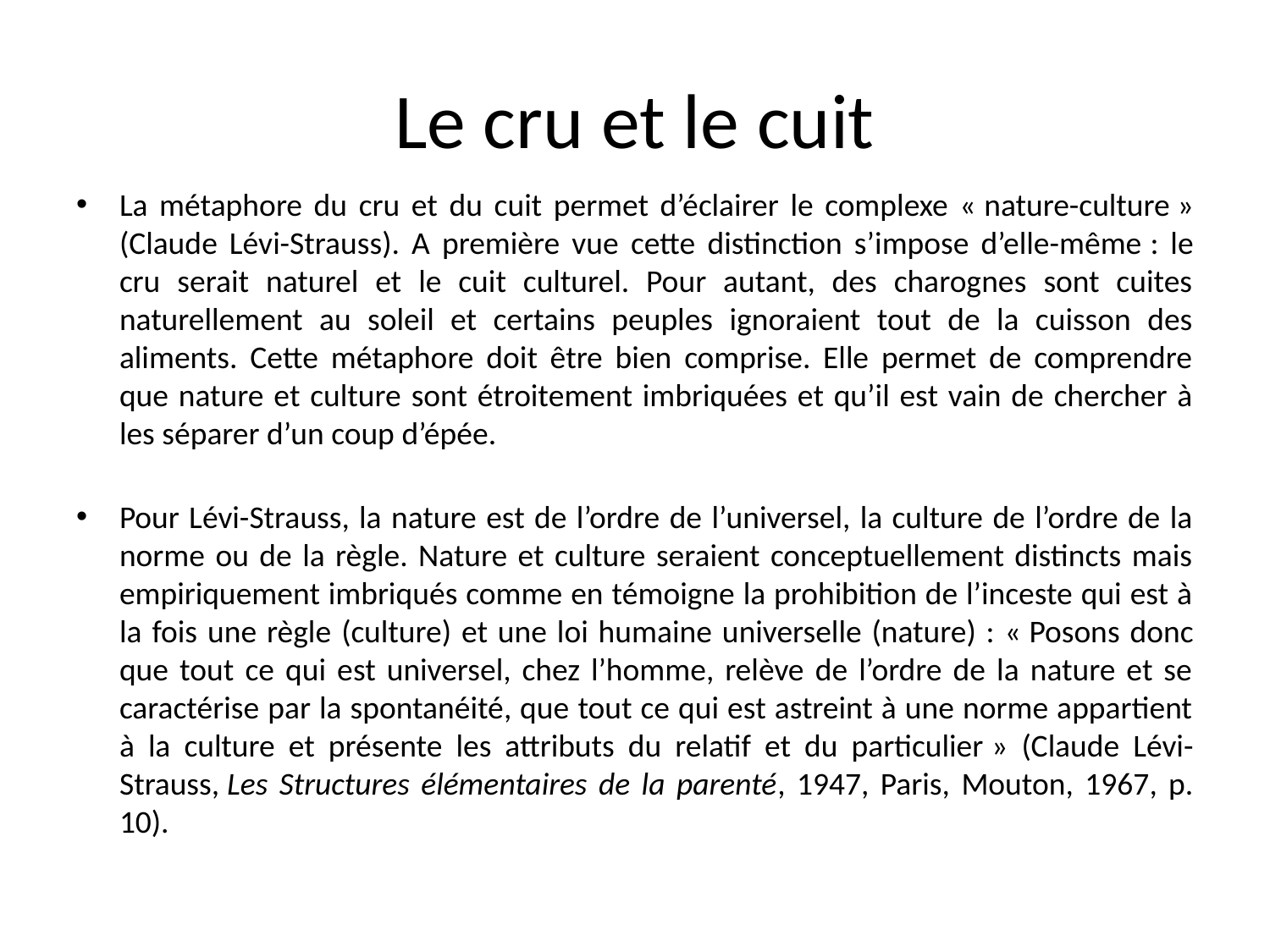

# Le cru et le cuit
La métaphore du cru et du cuit permet d’éclairer le complexe « nature-culture » (Claude Lévi-Strauss). A première vue cette distinction s’impose d’elle-même : le cru serait naturel et le cuit culturel. Pour autant, des charognes sont cuites naturellement au soleil et certains peuples ignoraient tout de la cuisson des aliments. Cette métaphore doit être bien comprise. Elle permet de comprendre que nature et culture sont étroitement imbriquées et qu’il est vain de chercher à les séparer d’un coup d’épée.

Pour Lévi-Strauss, la nature est de l’ordre de l’universel, la culture de l’ordre de la norme ou de la règle. Nature et culture seraient conceptuellement distincts mais empiriquement imbriqués comme en témoigne la prohibition de l’inceste qui est à la fois une règle (culture) et une loi humaine universelle (nature) : « Posons donc que tout ce qui est universel, chez l’homme, relève de l’ordre de la nature et se caractérise par la spontanéité, que tout ce qui est astreint à une norme appartient à la culture et présente les attributs du relatif et du particulier » (Claude Lévi-Strauss, Les Structures élémentaires de la parenté, 1947, Paris, Mouton, 1967, p. 10).